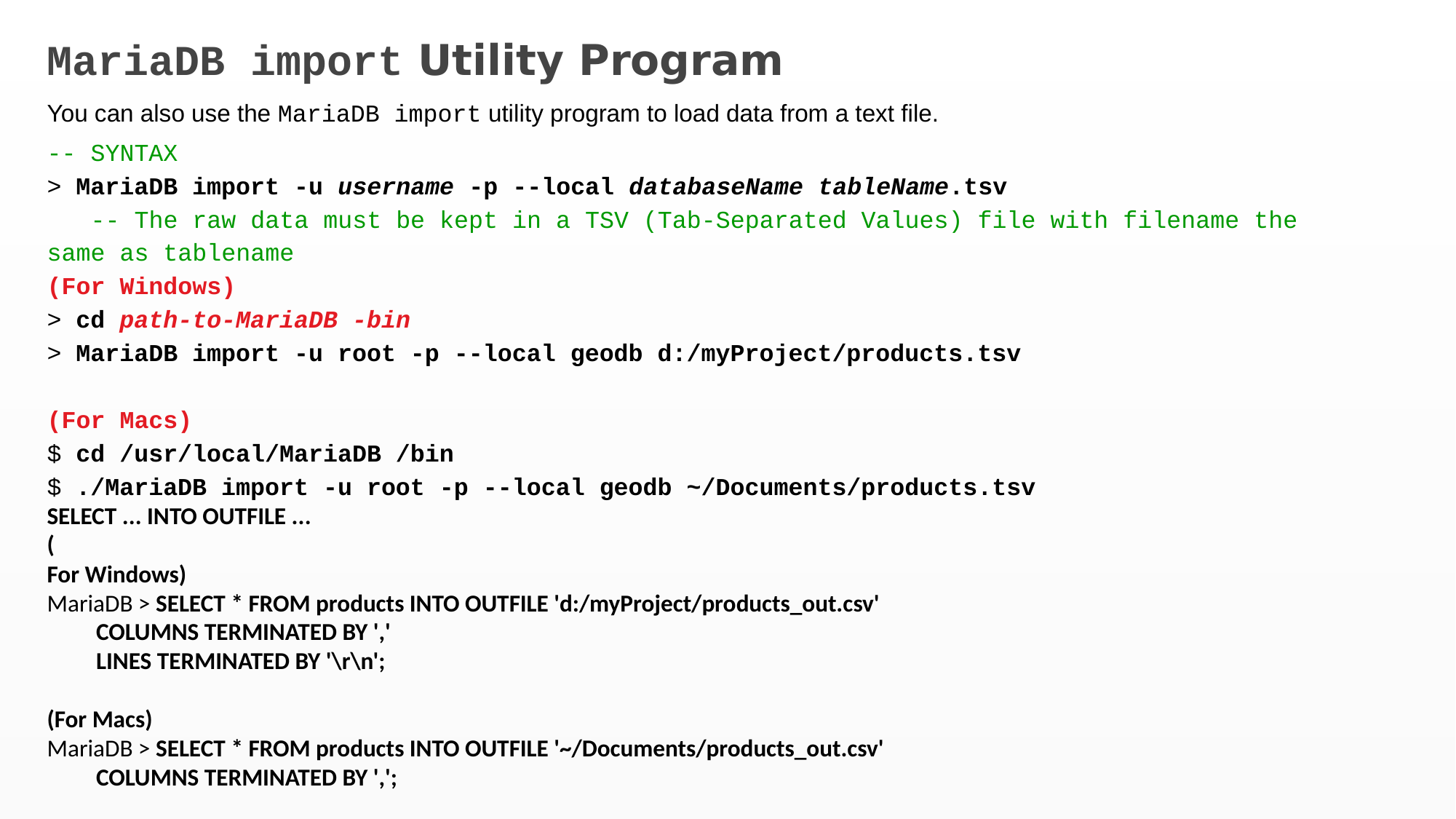

MariaDB import Utility Program
You can also use the MariaDB import utility program to load data from a text file.
-- SYNTAX
> MariaDB import -u username -p --local databaseName tableName.tsv
   -- The raw data must be kept in a TSV (Tab-Separated Values) file with filename the same as tablename
(For Windows)
> cd path-to-MariaDB -bin
> MariaDB import -u root -p --local geodb d:/myProject/products.tsv

(For Macs)
$ cd /usr/local/MariaDB /bin
$ ./MariaDB import -u root -p --local geodb ~/Documents/products.tsv
SELECT ... INTO OUTFILE ...
(
For Windows)
MariaDB > SELECT * FROM products INTO OUTFILE 'd:/myProject/products_out.csv'
         COLUMNS TERMINATED BY ','
         LINES TERMINATED BY '\r\n';

(For Macs)
MariaDB > SELECT * FROM products INTO OUTFILE '~/Documents/products_out.csv'
         COLUMNS TERMINATED BY ',';